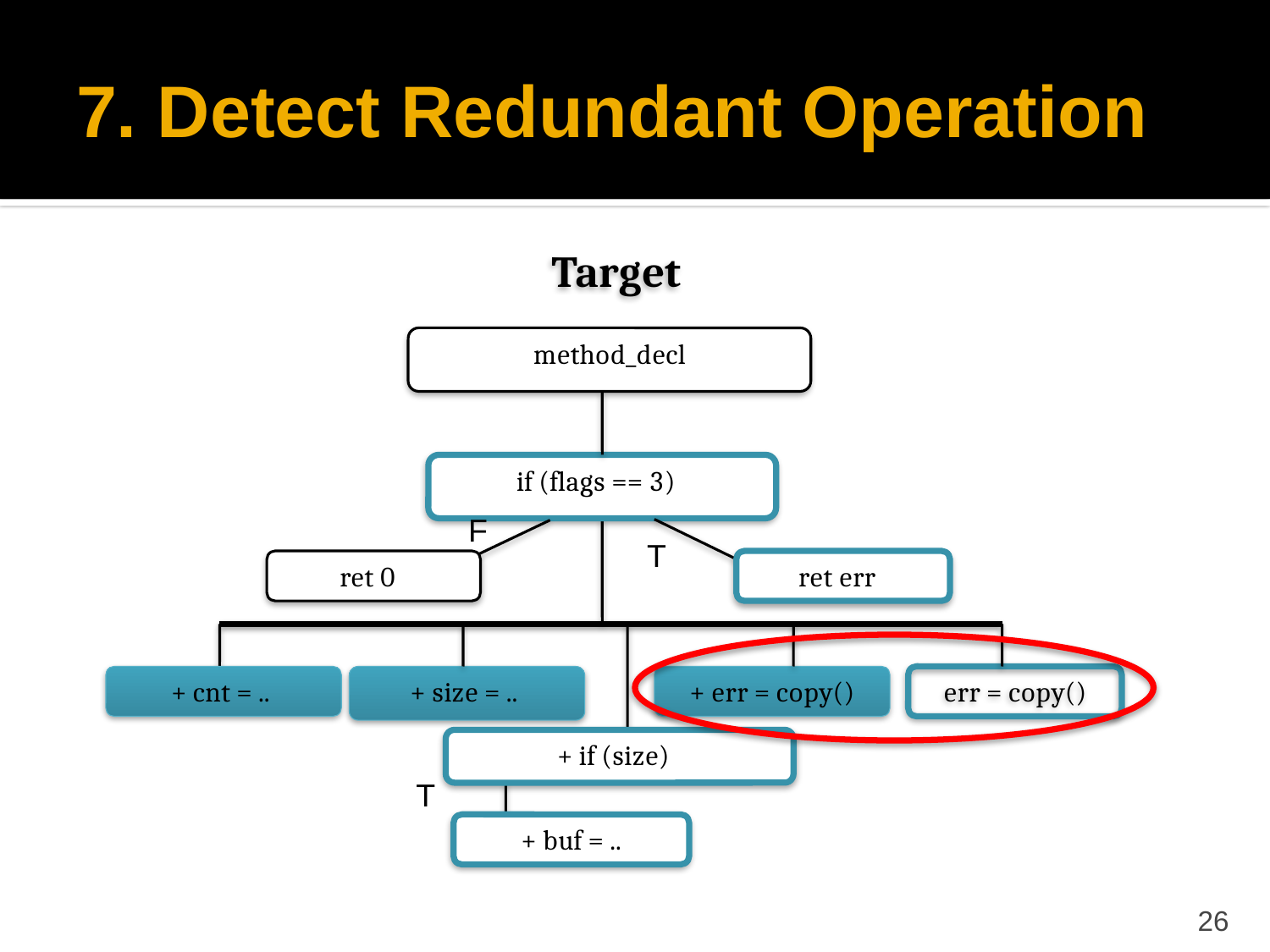

# 7. Detect Redundant Operation
Target
method_decl

if (flags == 3)
F

T
ret 0
ret err

+ cnt = ..
+ size = ..
+ err = copy()
err = copy()
+ if (size)
T

+ buf = ..
26